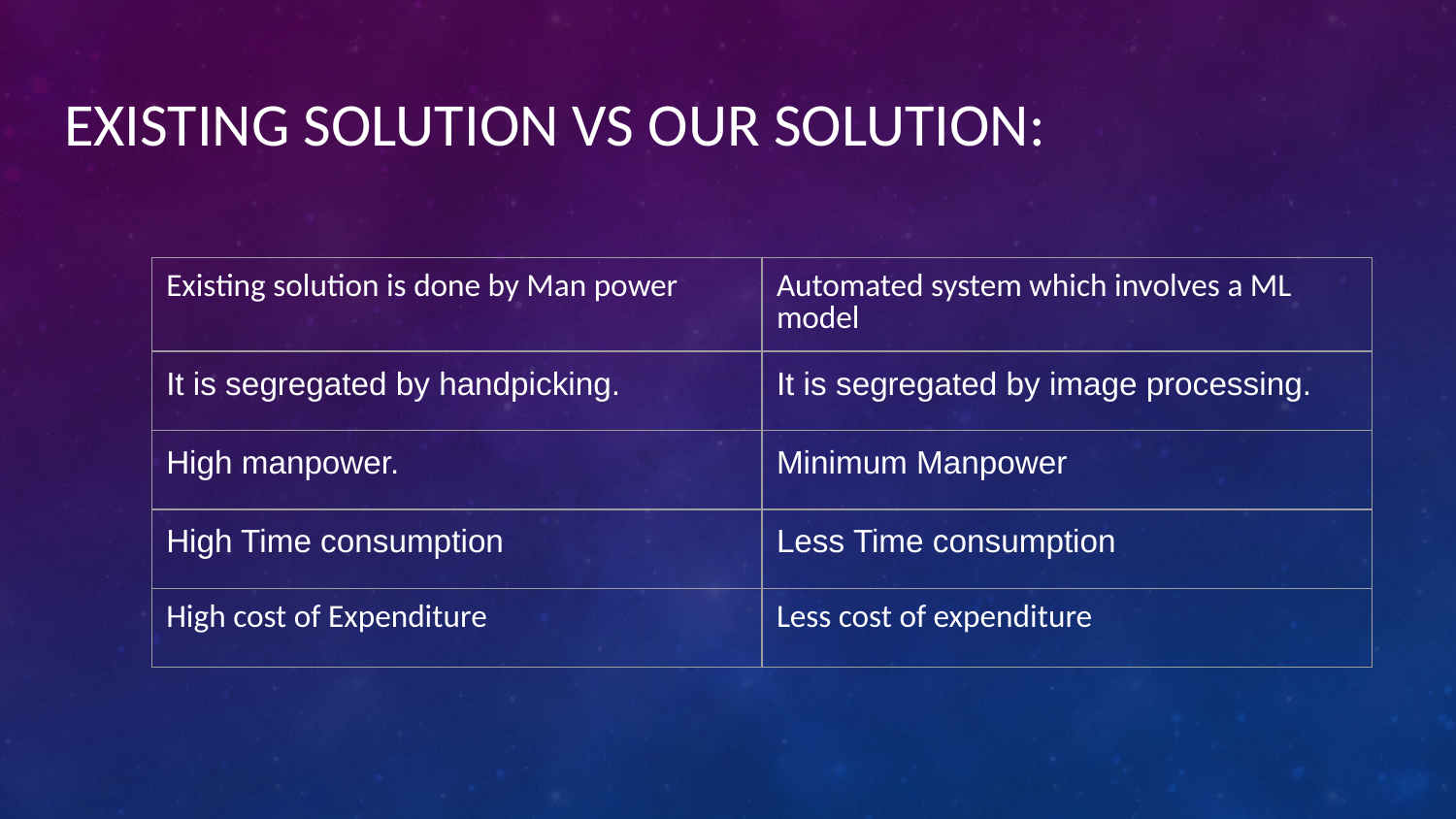

# Existing solution vs Our solution:
| Existing solution is done by Man power | Automated system which involves a ML model |
| --- | --- |
| It is segregated by handpicking. | It is segregated by image processing. |
| High manpower. | Minimum Manpower |
| High Time consumption | Less Time consumption |
| High cost of Expenditure | Less cost of expenditure |